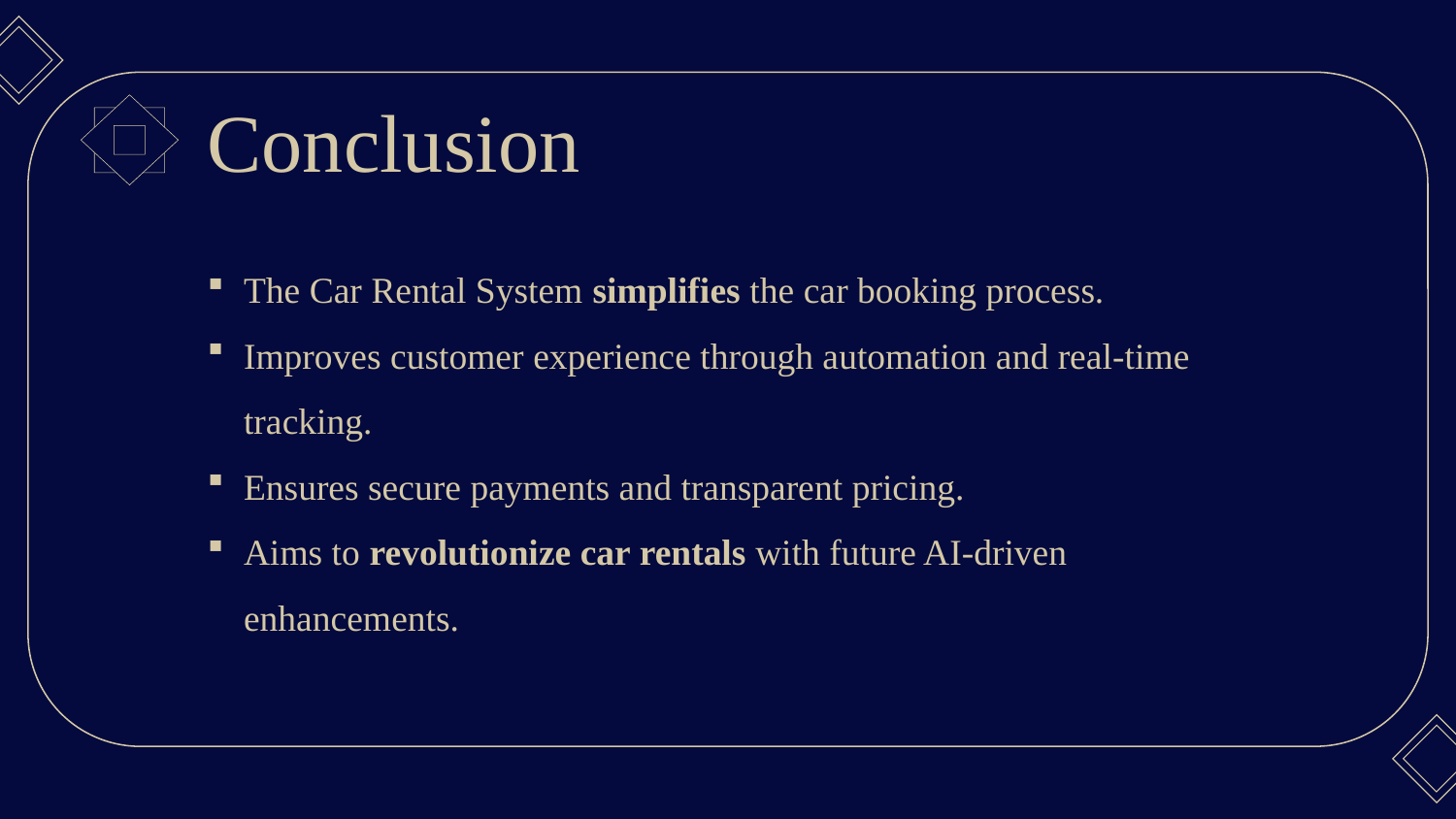

# Conclusion

The Car Rental System simplifies the car booking process.
Improves customer experience through automation and real-time tracking.
Ensures secure payments and transparent pricing.
Aims to revolutionize car rentals with future AI-driven enhancements.